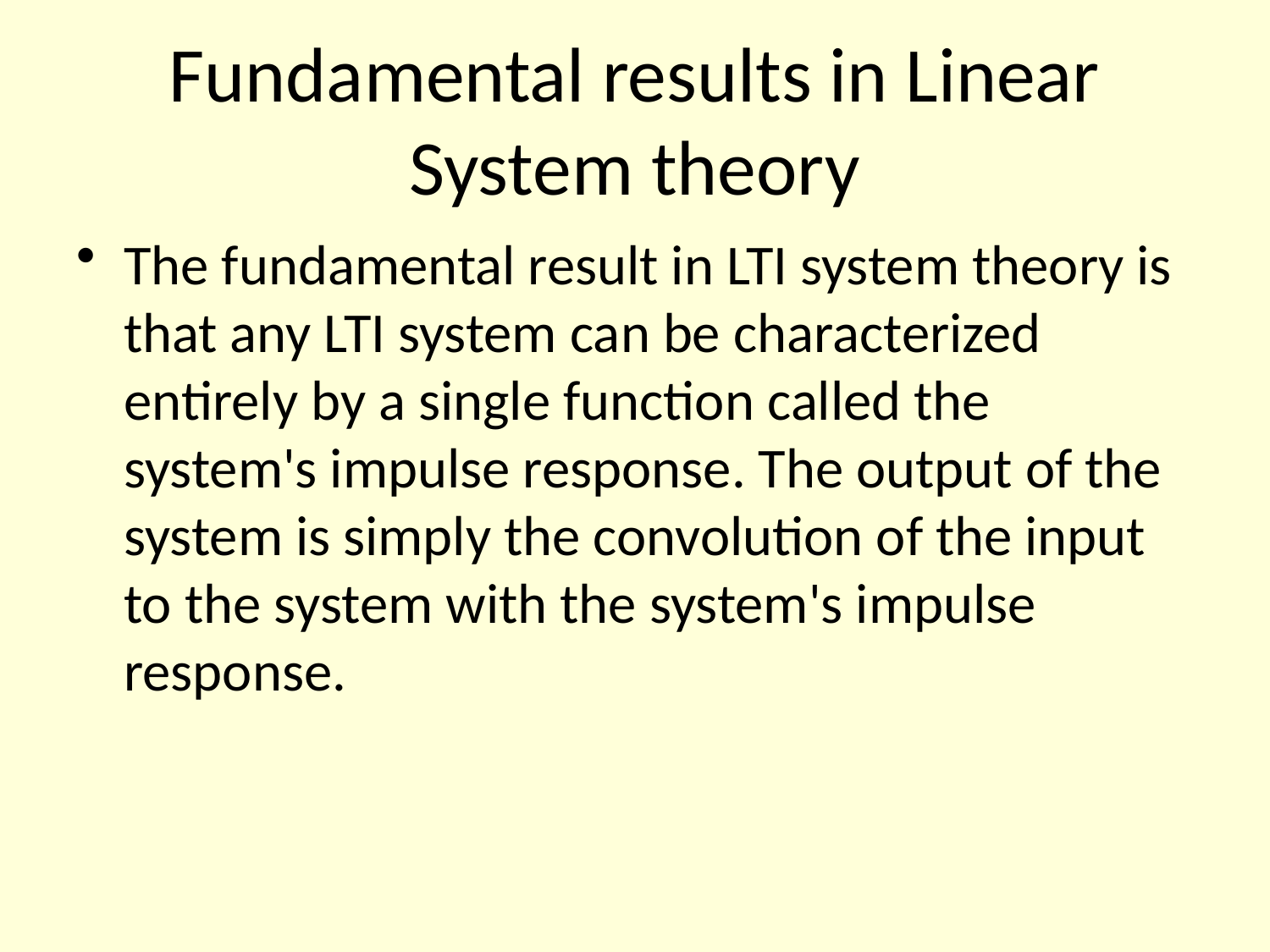

# Fundamental results in Linear System theory
The fundamental result in LTI system theory is that any LTI system can be characterized entirely by a single function called the system's impulse response. The output of the system is simply the convolution of the input to the system with the system's impulse response.